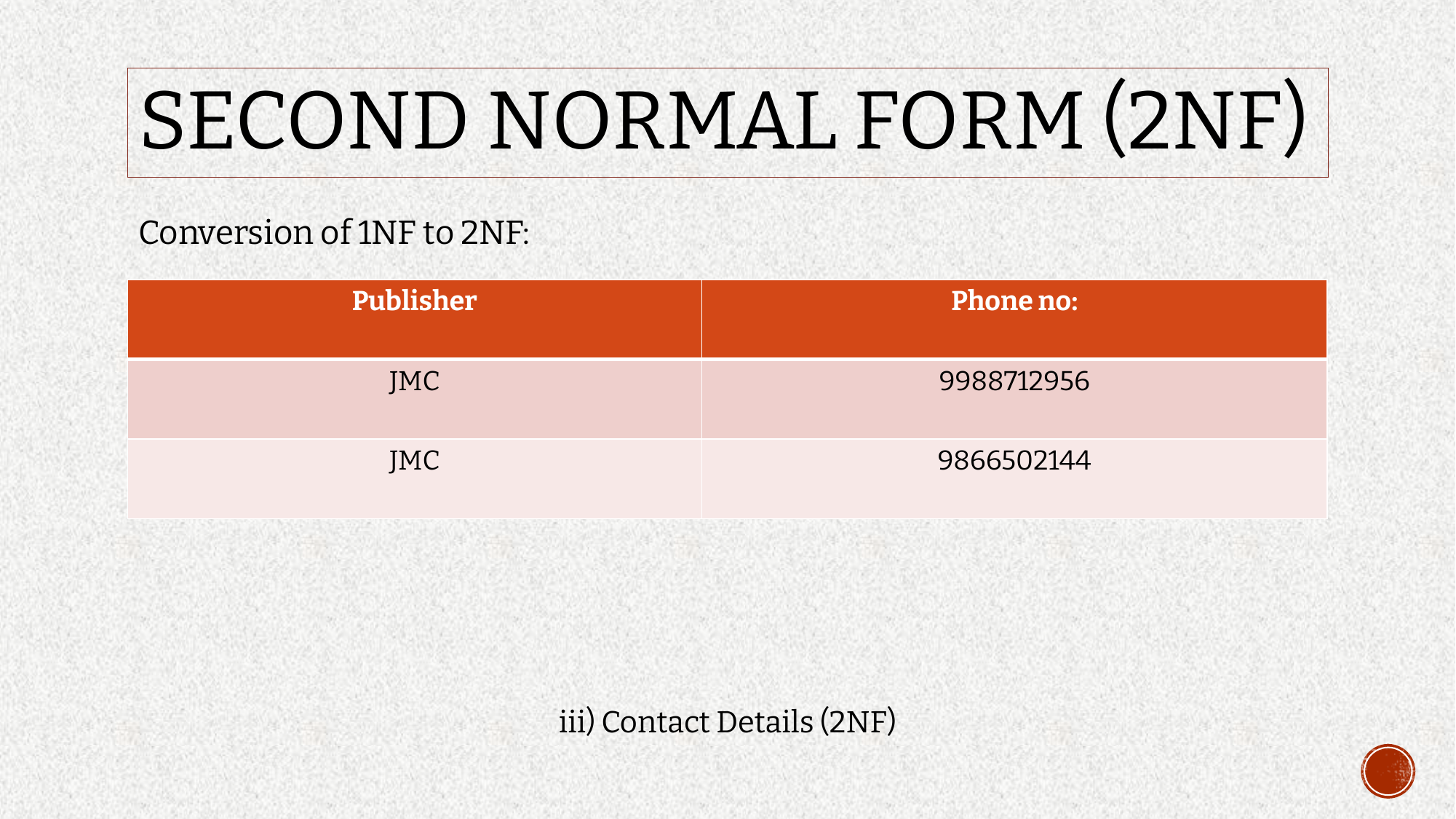

# Second Normal Form (2NF)
Conversion of 1NF to 2NF:

| Publisher | Phone no: |
| --- | --- |
| JMC | 9988712956 |
| JMC | 9866502144 |
iii) Contact Details (2NF)